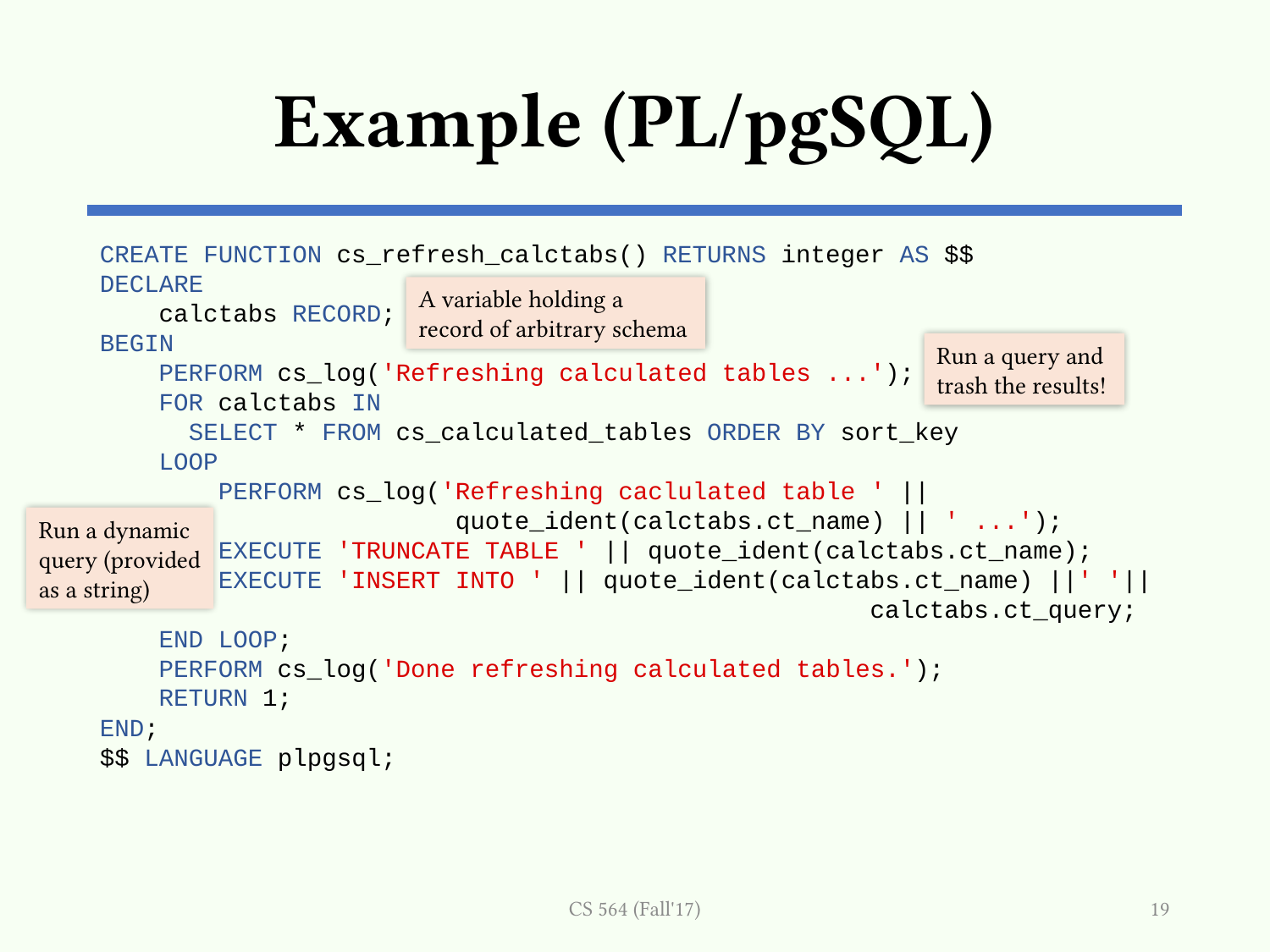

# Example (PL/pgSQL)
CREATE FUNCTION cs_refresh_calctabs() RETURNS integer AS $$
DECLARE
    calctabs RECORD;
BEGIN
    PERFORM cs_log('Refreshing calculated tables ...');
    FOR calctabs IN
      SELECT * FROM cs_calculated_tables ORDER BY sort_key
    LOOP
        PERFORM cs_log('Refreshing caclulated table ' ||
                        quote_ident(calctabs.ct_name) || ' ...');
        EXECUTE 'TRUNCATE TABLE ' || quote_ident(calctabs.ct_name);
        EXECUTE 'INSERT INTO ' || quote_ident(calctabs.ct_name) ||' '||
                                                    calctabs.ct_query;
    END LOOP;
    PERFORM cs_log('Done refreshing calculated tables.');
    RETURN 1;
END;
$$ LANGUAGE plpgsql;
A variable holding a record of arbitrary schema
Run a query and trash the results!
Run a dynamic query (provided as a string)
CS 564 (Fall'17)
19